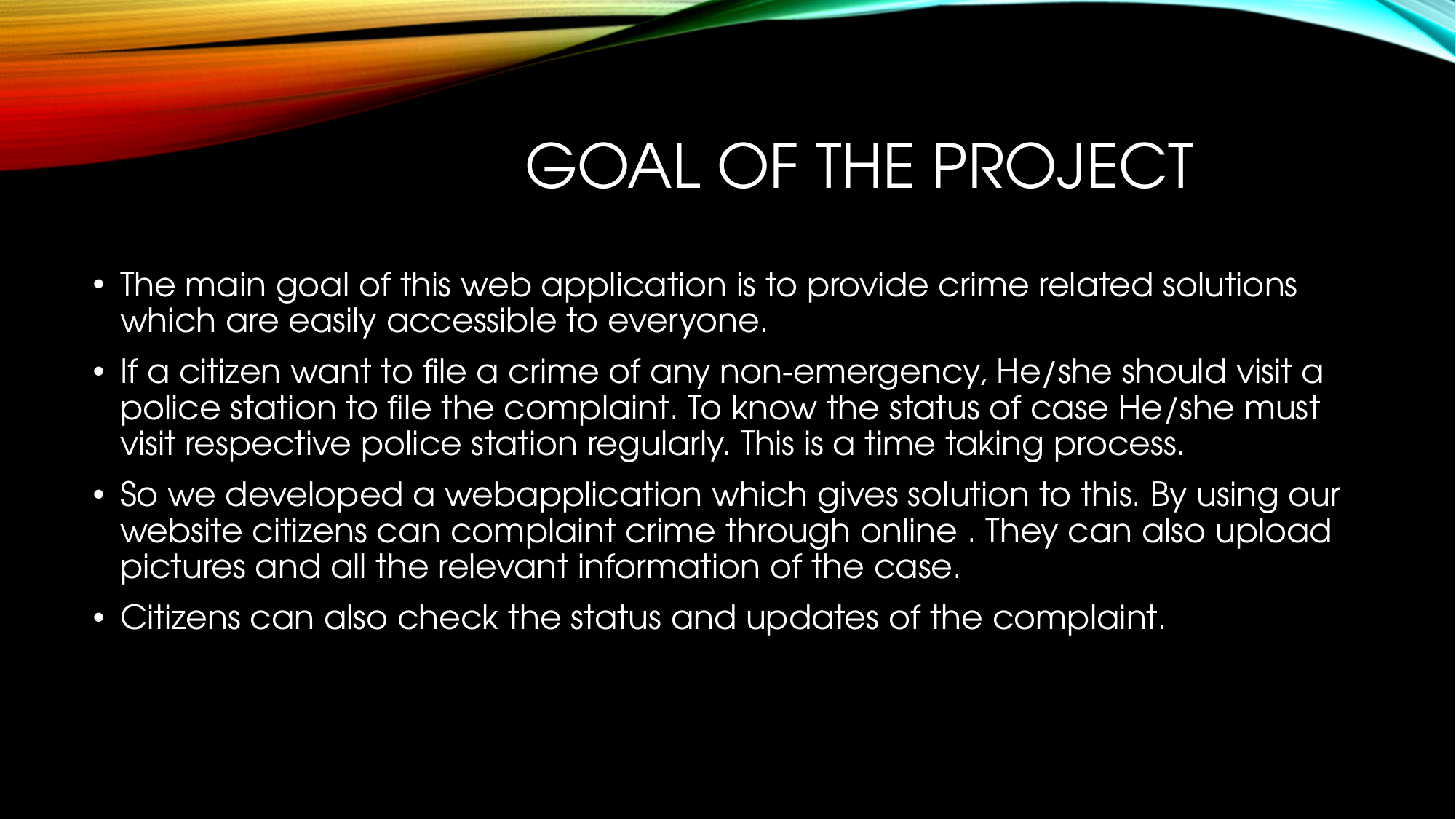

# GOAL OF THE PROJECT
The main goal of this web application is to provide crime related solutions which are easily accessible to everyone.
If a citizen want to file a crime of any non-emergency, He/she should visit a police station to file the complaint. To know the status of case He/she must visit respective police station regularly. This is a time taking process.
So we developed a webapplication which gives solution to this. By using our website citizens can complaint crime through online . They can also upload pictures and all the relevant information of the case.
Citizens can also check the status and updates of the complaint.